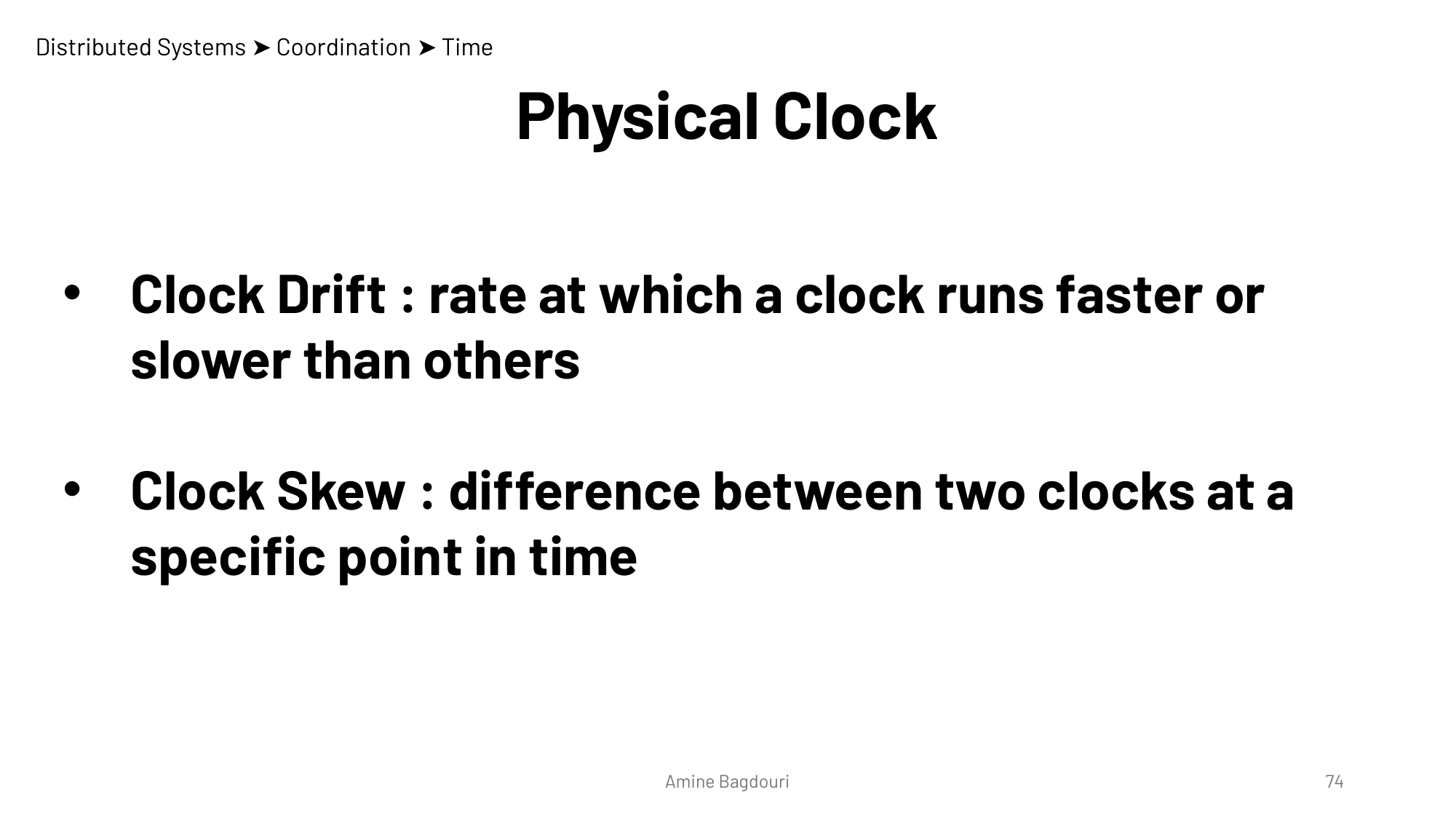

Distributed Systems ➤ Coordination ➤ Time
Physical Clock
Clock Drift : rate at which a clock runs faster or slower than others

Clock Skew : difference between two clocks at a specific point in time
Amine Bagdouri
74